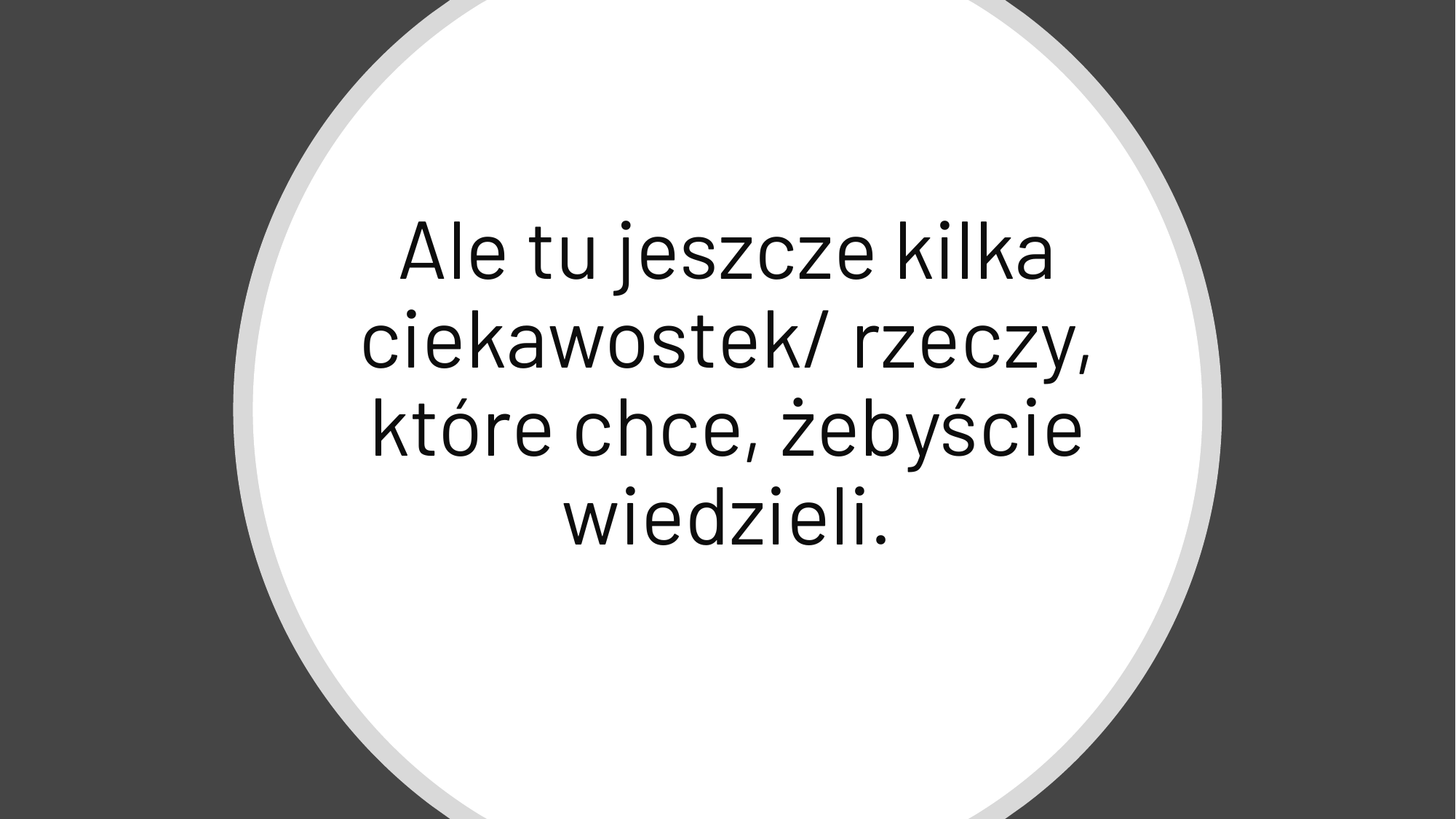

# Ale tu jeszcze kilka ciekawostek/ rzeczy, które chce, żebyście wiedzieli.